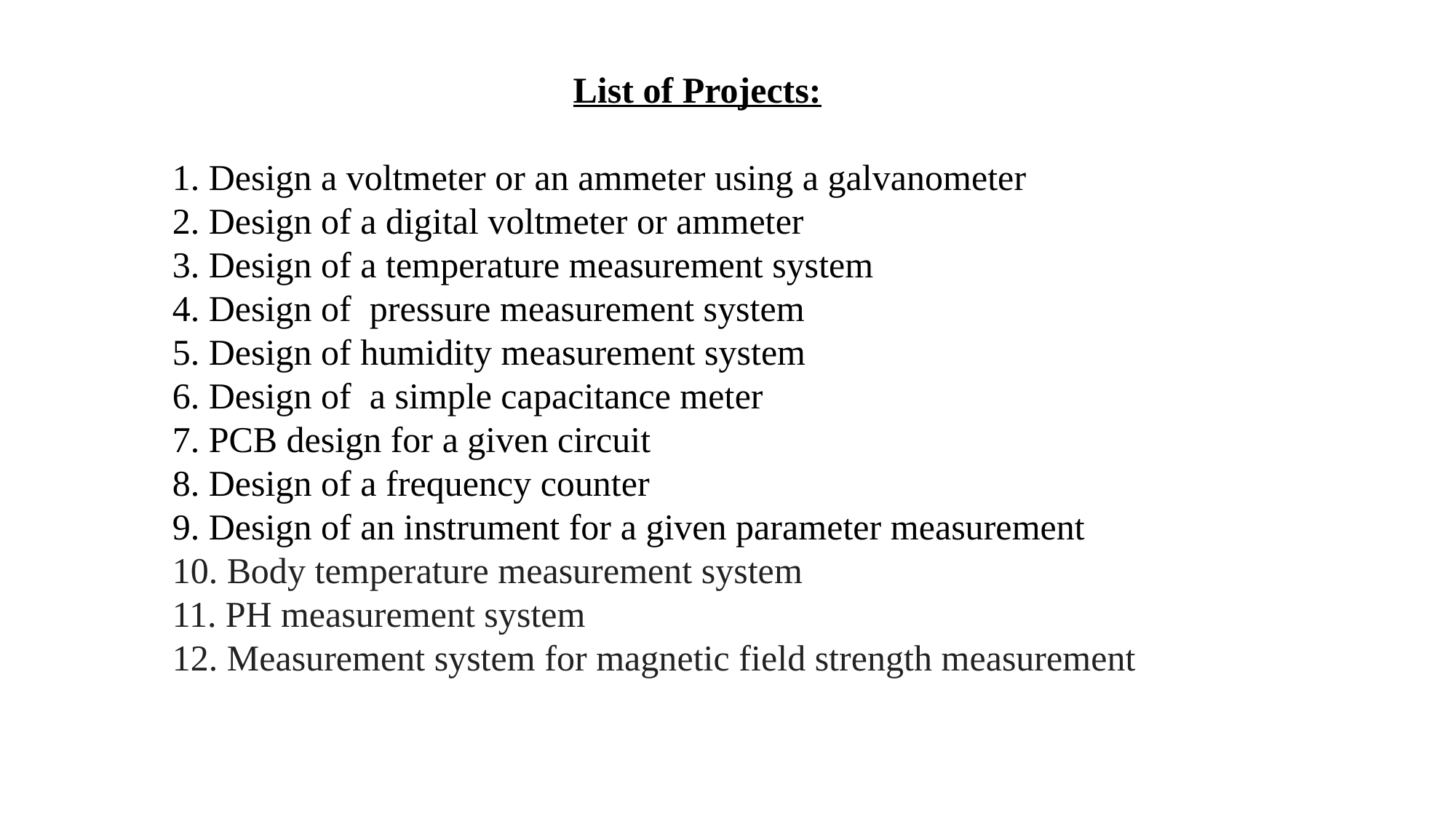

List of Projects:

 Design a voltmeter or an ammeter using a galvanometer
 Design of a digital voltmeter or ammeter
 Design of a temperature measurement system
 Design of  pressure measurement system
 Design of humidity measurement system
 Design of  a simple capacitance meter
 PCB design for a given circuit
 Design of a frequency counter
 Design of an instrument for a given parameter measurement
 Body temperature measurement system
 PH measurement system
 Measurement system for magnetic field strength measurement